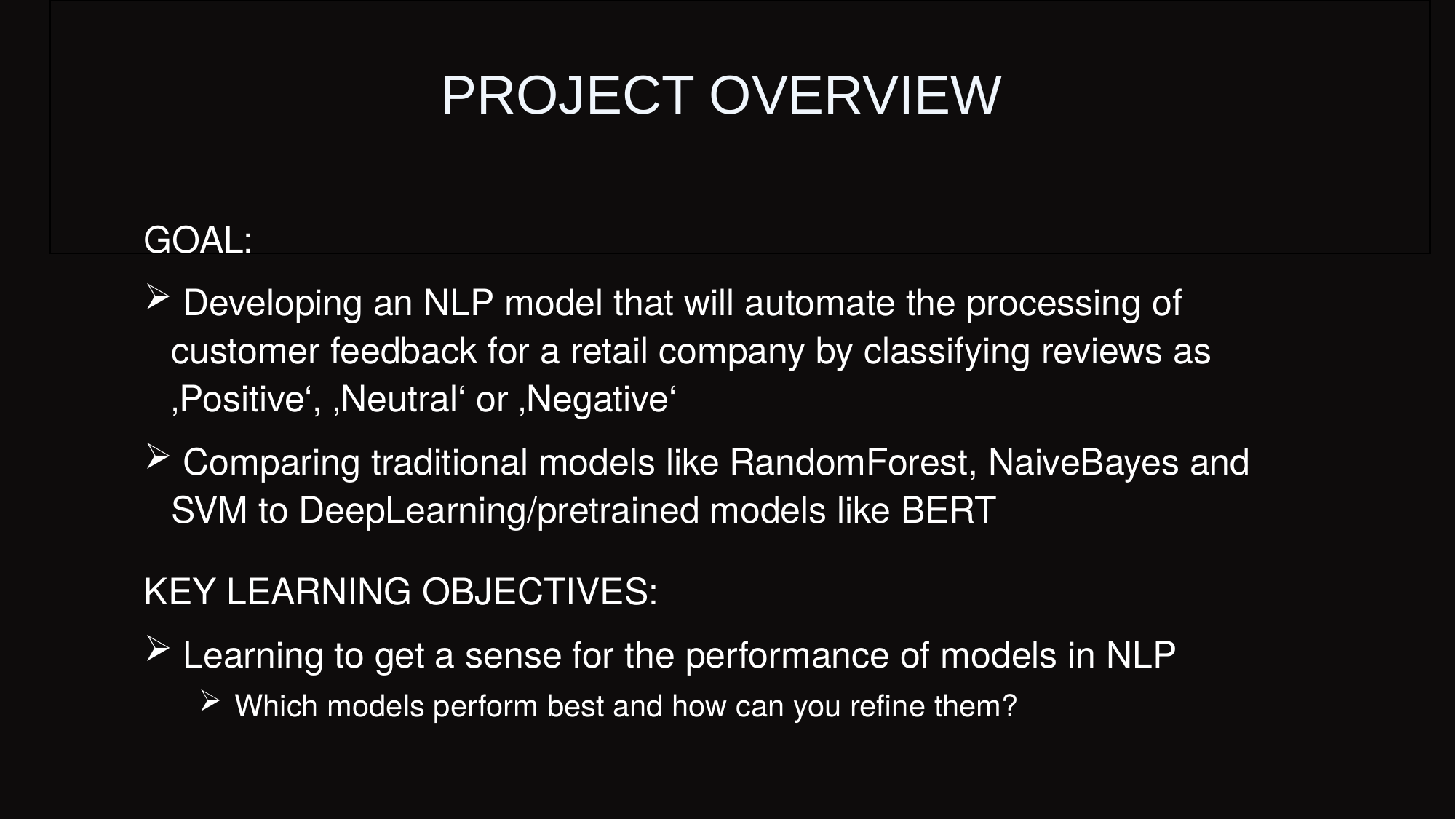

PROJECT OVERVIEW
#
GOAL:
 Developing an NLP model that will automate the processing of customer feedback for a retail company by classifying reviews as ‚Positive‘, ‚Neutral‘ or ‚Negative‘
 Comparing traditional models like RandomForest, NaiveBayes and SVM to DeepLearning/pretrained models like BERT
KEY LEARNING OBJECTIVES:
 Learning to get a sense for the performance of models in NLP
 Which models perform best and how can you refine them?